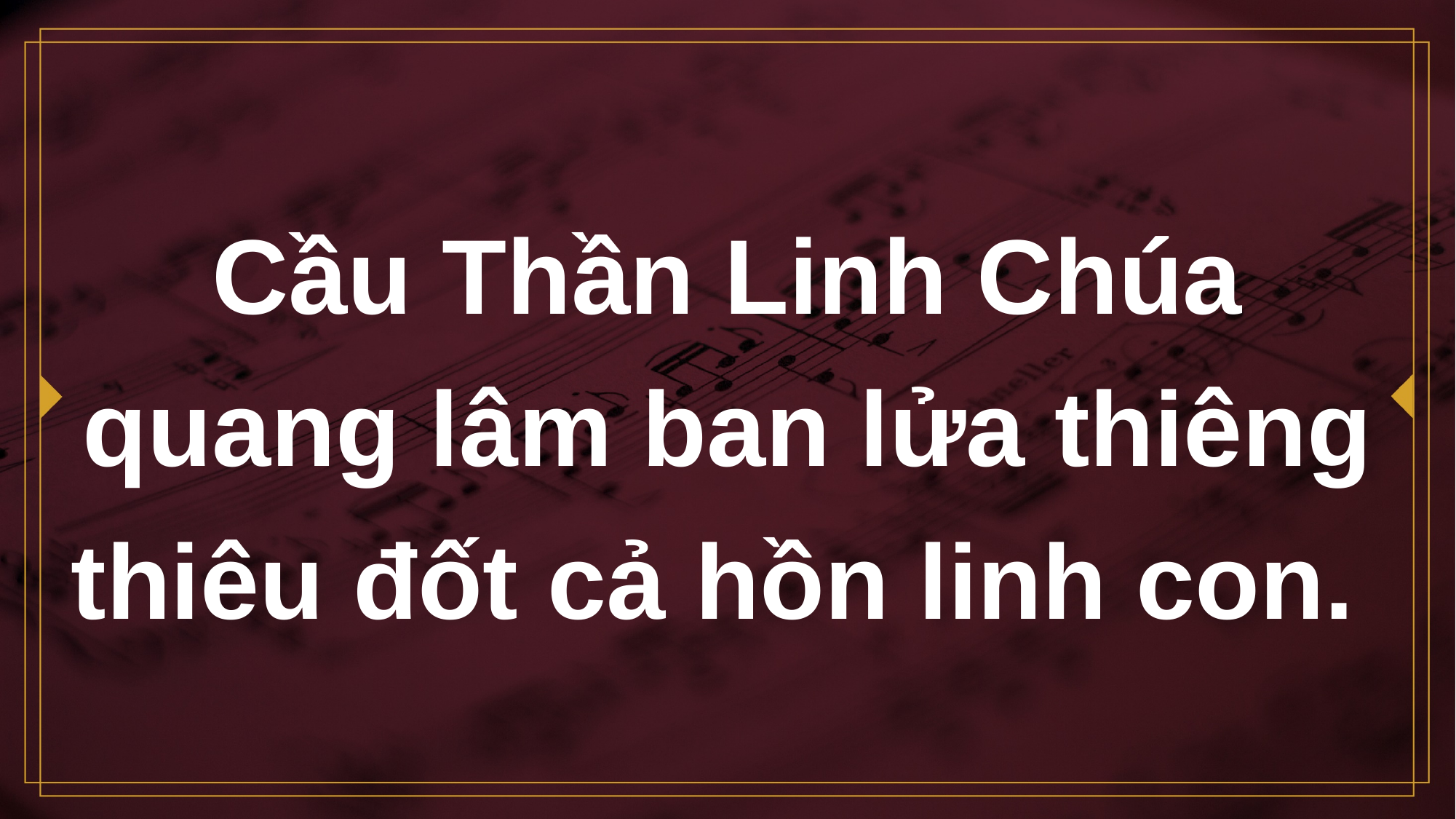

# Cầu Thần Linh Chúa quang lâm ban lửa thiêng thiêu đốt cả hồn linh con.